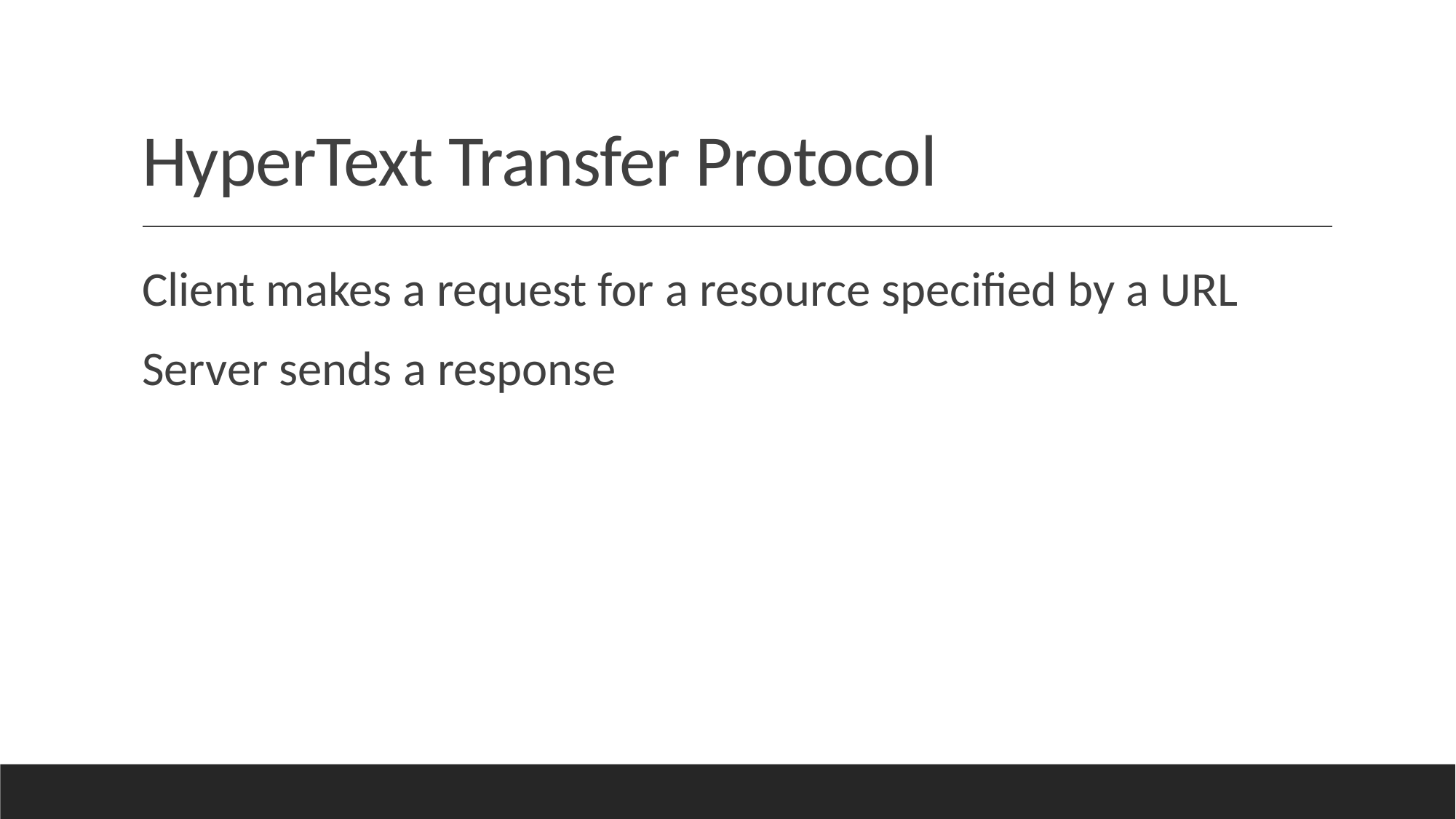

# HyperText Transfer Protocol
Client makes a request for a resource specified by a URL
Server sends a response